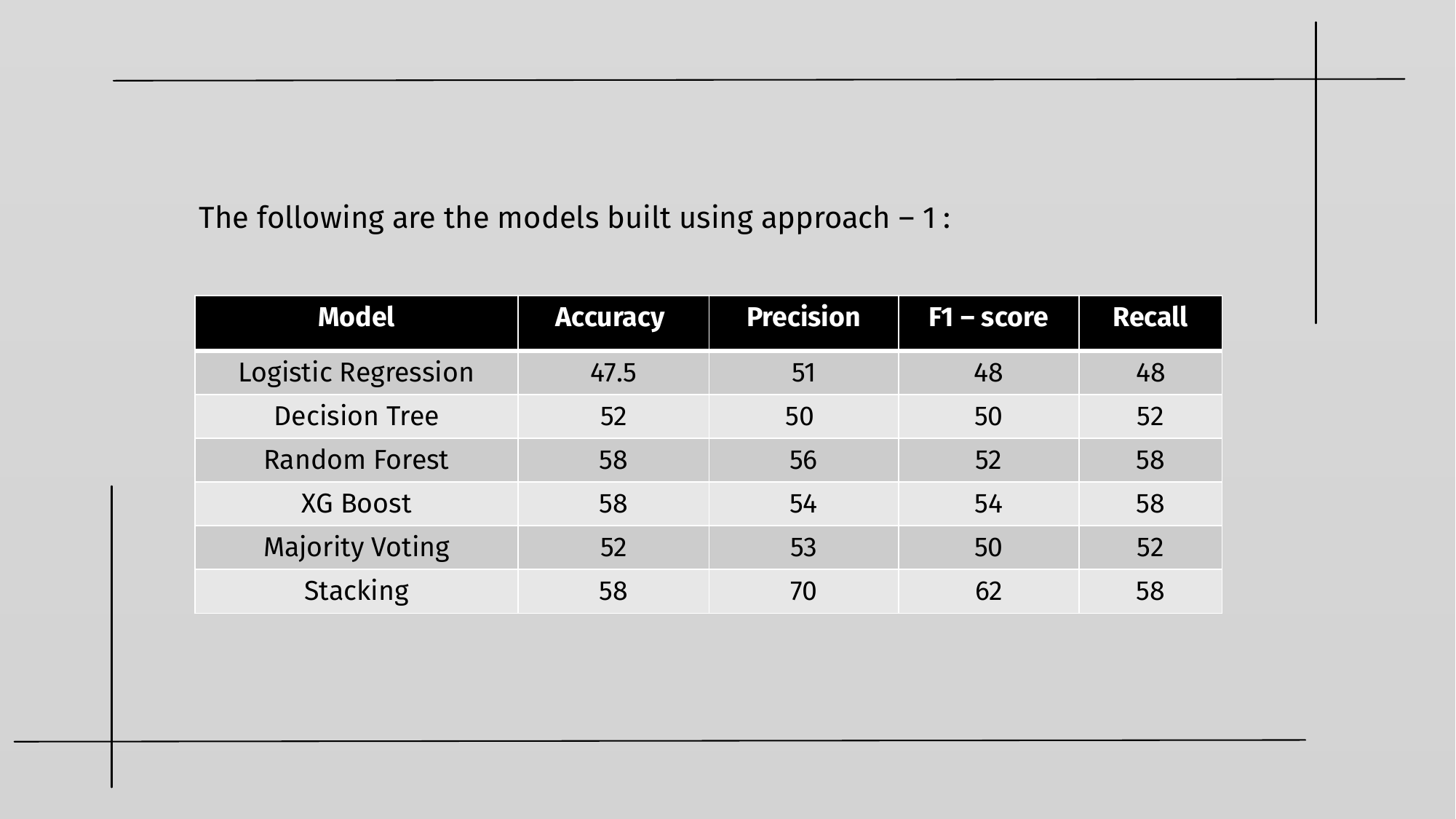

The following are the models built using approach – 1 :
| Model | Accuracy | Precision | F1 – score | Recall |
| --- | --- | --- | --- | --- |
| Logistic Regression | 47.5 | 51 | 48 | 48 |
| Decision Tree | 52 | 50 | 50 | 52 |
| Random Forest | 58 | 56 | 52 | 58 |
| XG Boost | 58 | 54 | 54 | 58 |
| Majority Voting | 52 | 53 | 50 | 52 |
| Stacking | 58 | 70 | 62 | 58 |